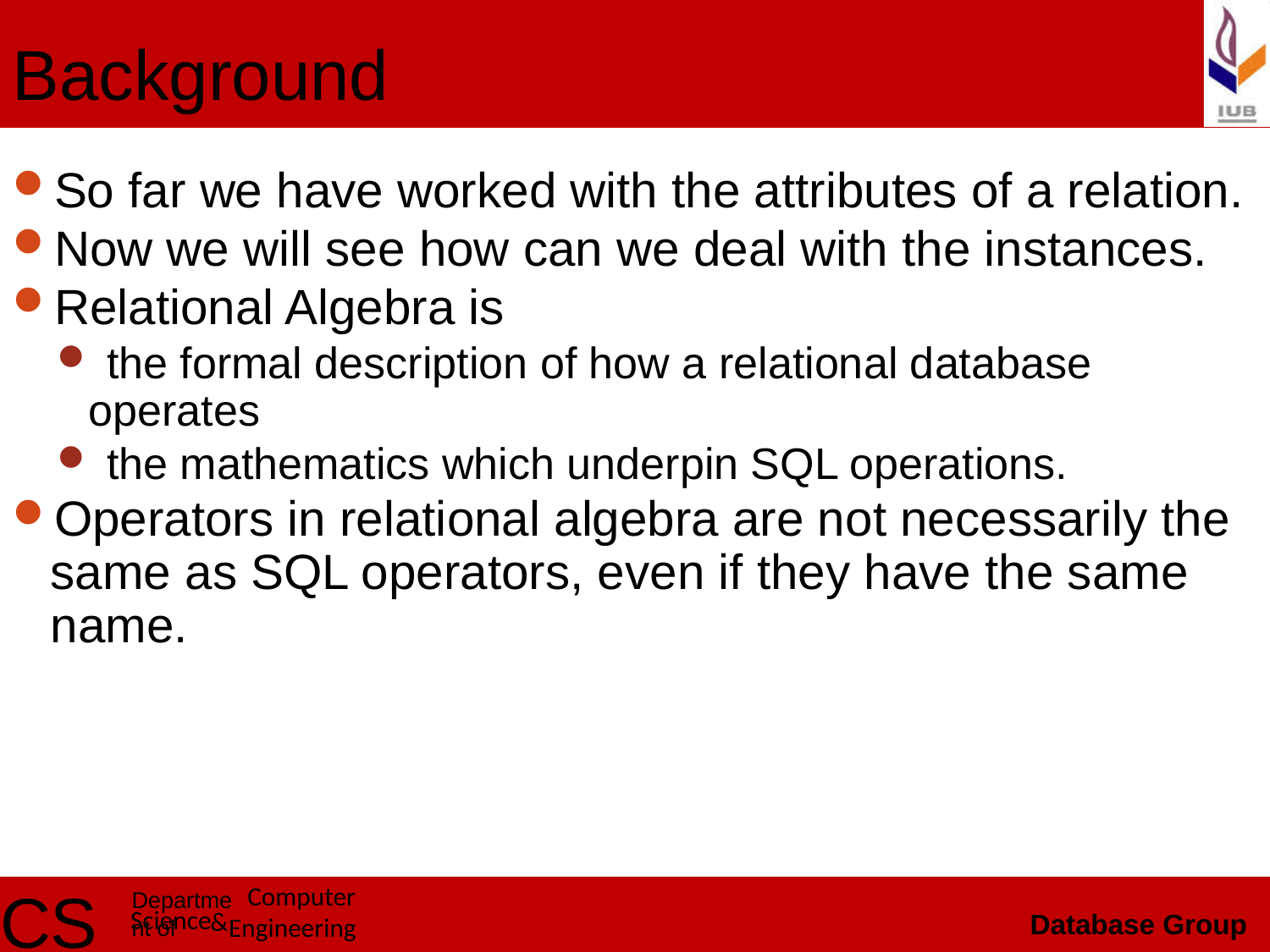

# Background
So far we have worked with the attributes of a relation.
Now we will see how can we deal with the instances.
Relational Algebra is
 the formal description of how a relational database operates
 the mathematics which underpin SQL operations.
Operators in relational algebra are not necessarily the same as SQL operators, even if they have the same name.